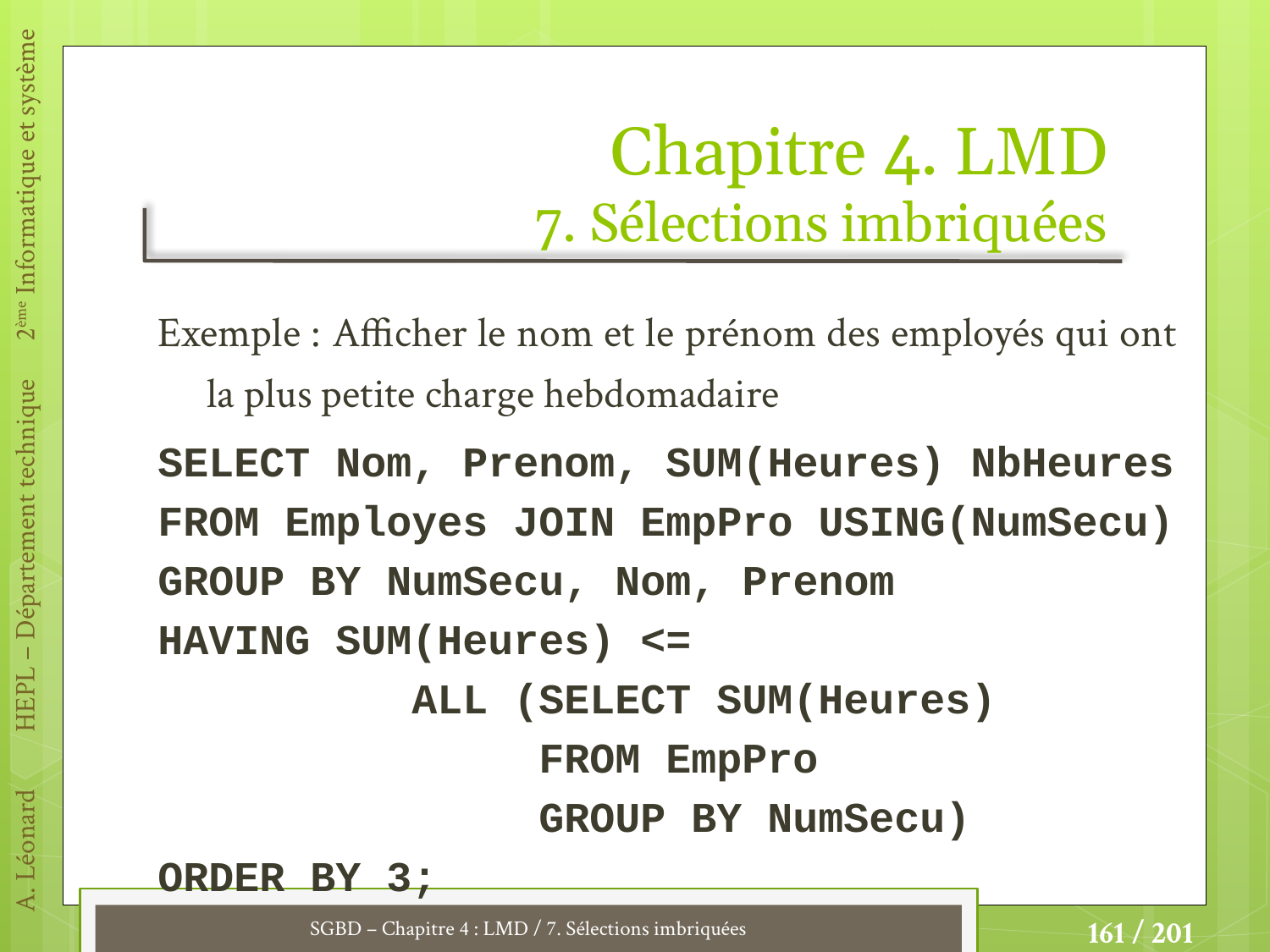

# Chapitre 4. LMD 7. Sélections imbriquées
Exemple : Afficher le nom et le prénom des employés qui ont la plus petite charge hebdomadaire
SELECT Nom, Prenom, SUM(Heures) NbHeures
FROM Employes JOIN EmpPro USING(NumSecu)
GROUP BY NumSecu, Nom, Prenom
HAVING SUM(Heures) <=
          ALL (SELECT SUM(Heures)
               FROM EmpPro
               GROUP BY NumSecu)
ORDER BY 3;
SGBD – Chapitre 4 : LMD / 7. Sélections imbriquées